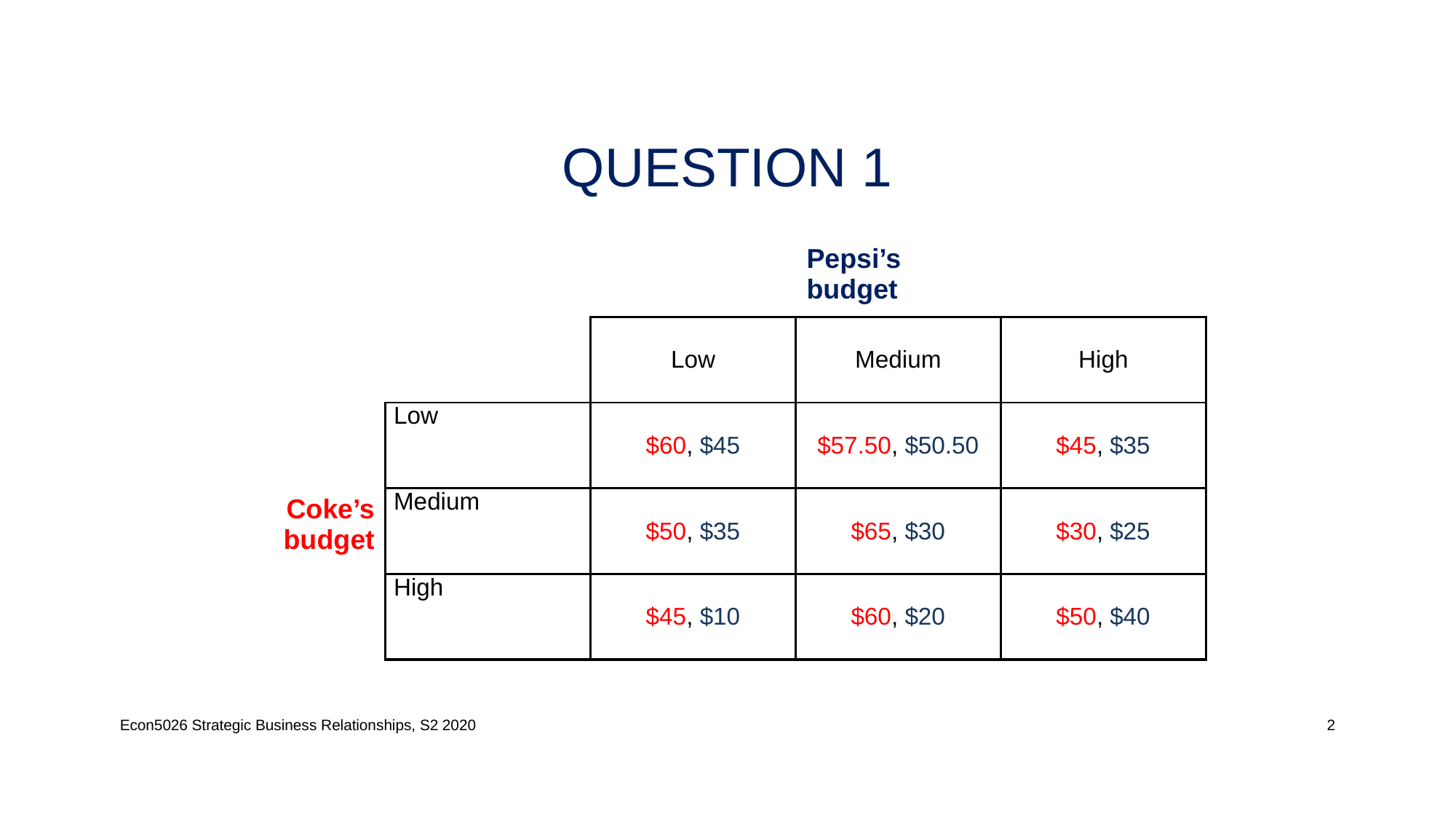

# Question 1
|  |  |  | Pepsi’s budget |  |
| --- | --- | --- | --- | --- |
|  |  | Low | Medium | High |
|  | Low | $60, $45 | $57.50, $50.50 | $45, $35 |
| Coke’s budget | Medium | $50, $35 | $65, $30 | $30, $25 |
|  | High | $45, $10 | $60, $20 | $50, $40 |
Econ5026 Strategic Business Relationships, S2 2020
2